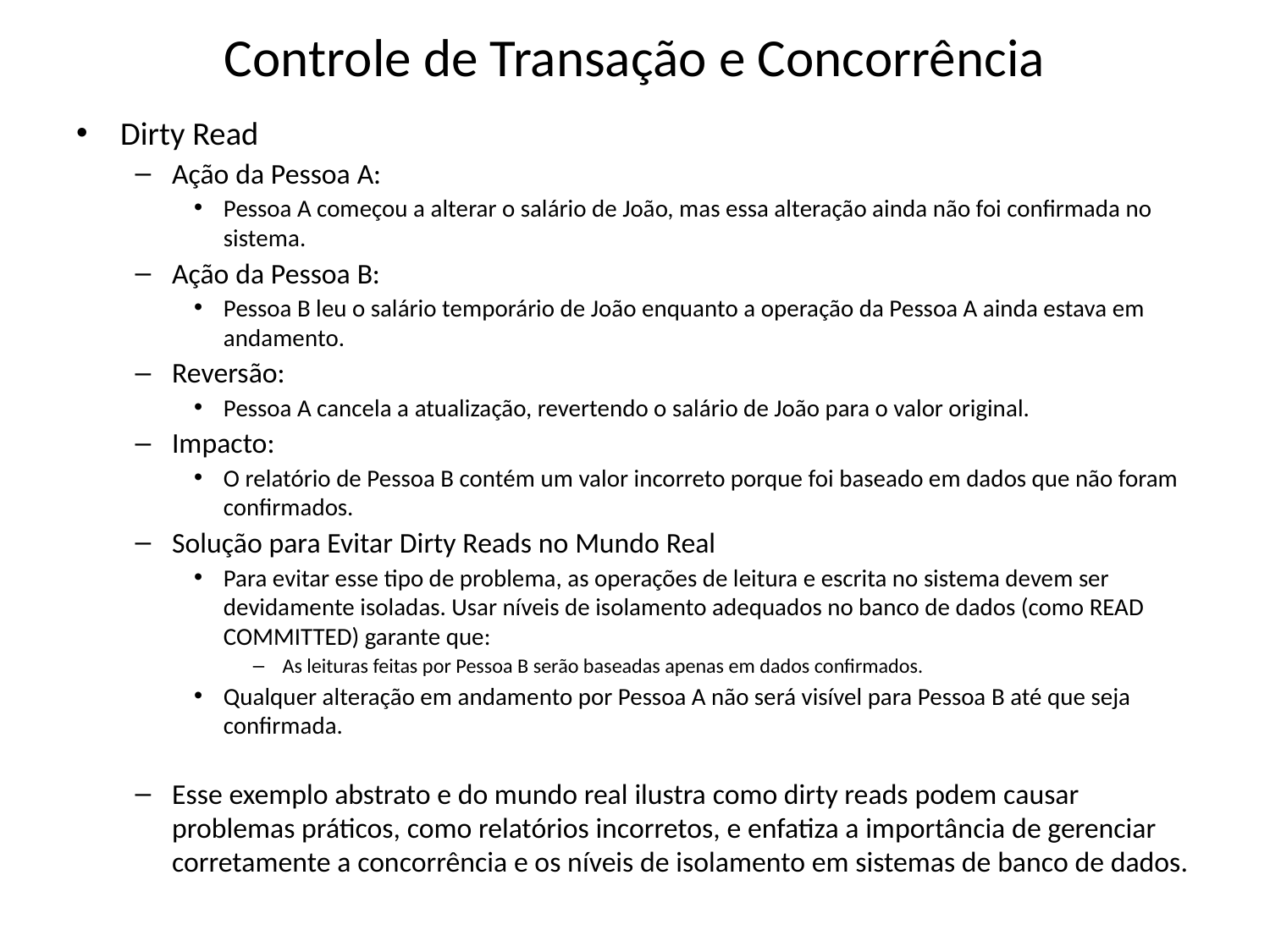

# Controle de Transação e Concorrência
Dirty Read
Ação da Pessoa A:
Pessoa A começou a alterar o salário de João, mas essa alteração ainda não foi confirmada no sistema.
Ação da Pessoa B:
Pessoa B leu o salário temporário de João enquanto a operação da Pessoa A ainda estava em andamento.
Reversão:
Pessoa A cancela a atualização, revertendo o salário de João para o valor original.
Impacto:
O relatório de Pessoa B contém um valor incorreto porque foi baseado em dados que não foram confirmados.
Solução para Evitar Dirty Reads no Mundo Real
Para evitar esse tipo de problema, as operações de leitura e escrita no sistema devem ser devidamente isoladas. Usar níveis de isolamento adequados no banco de dados (como READ COMMITTED) garante que:
As leituras feitas por Pessoa B serão baseadas apenas em dados confirmados.
Qualquer alteração em andamento por Pessoa A não será visível para Pessoa B até que seja confirmada.

Esse exemplo abstrato e do mundo real ilustra como dirty reads podem causar problemas práticos, como relatórios incorretos, e enfatiza a importância de gerenciar corretamente a concorrência e os níveis de isolamento em sistemas de banco de dados.